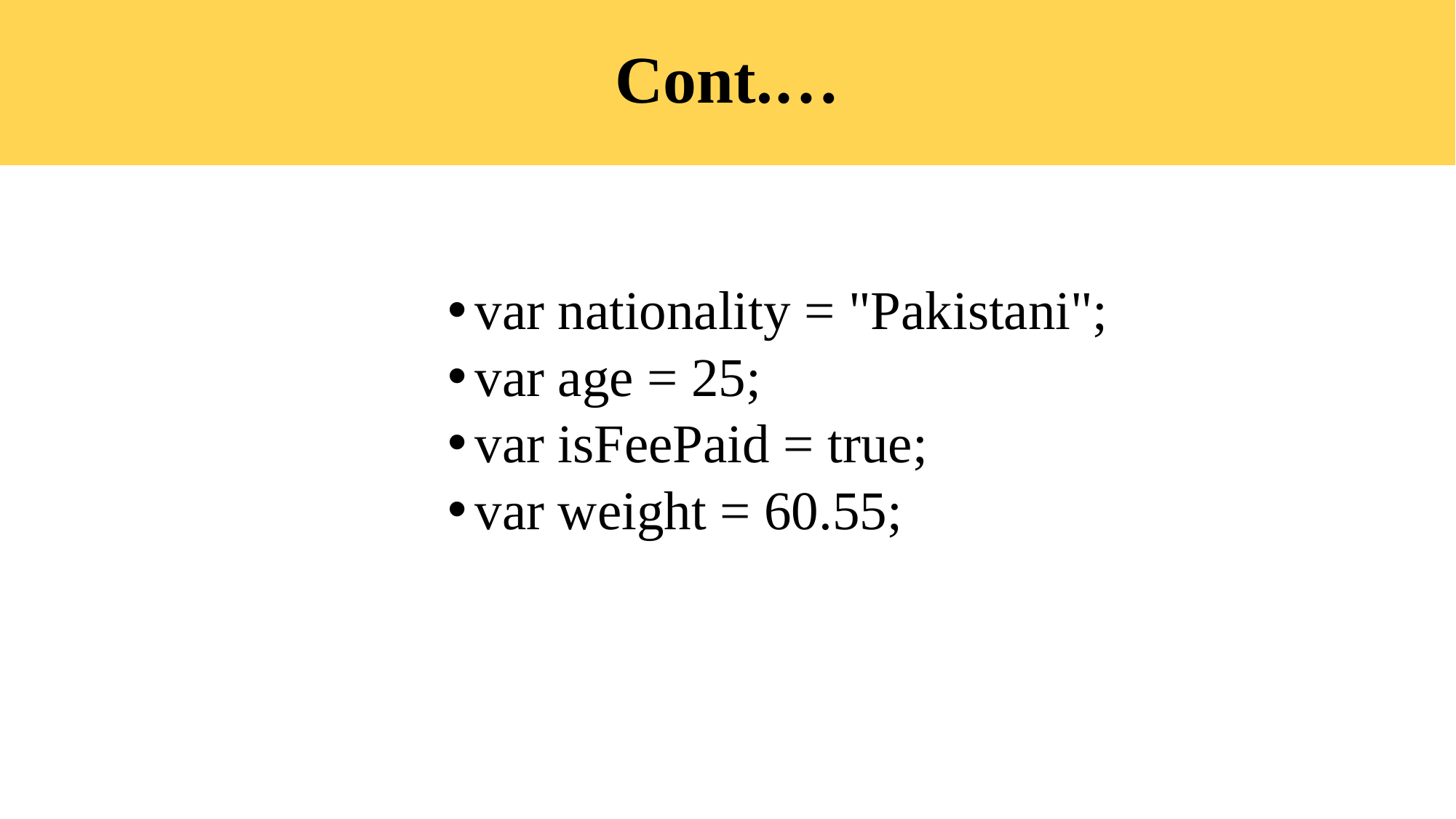

# Cont.…

var nationality = "Pakistani";
var age = 25;
var isFeePaid = true;
var weight = 60.55;